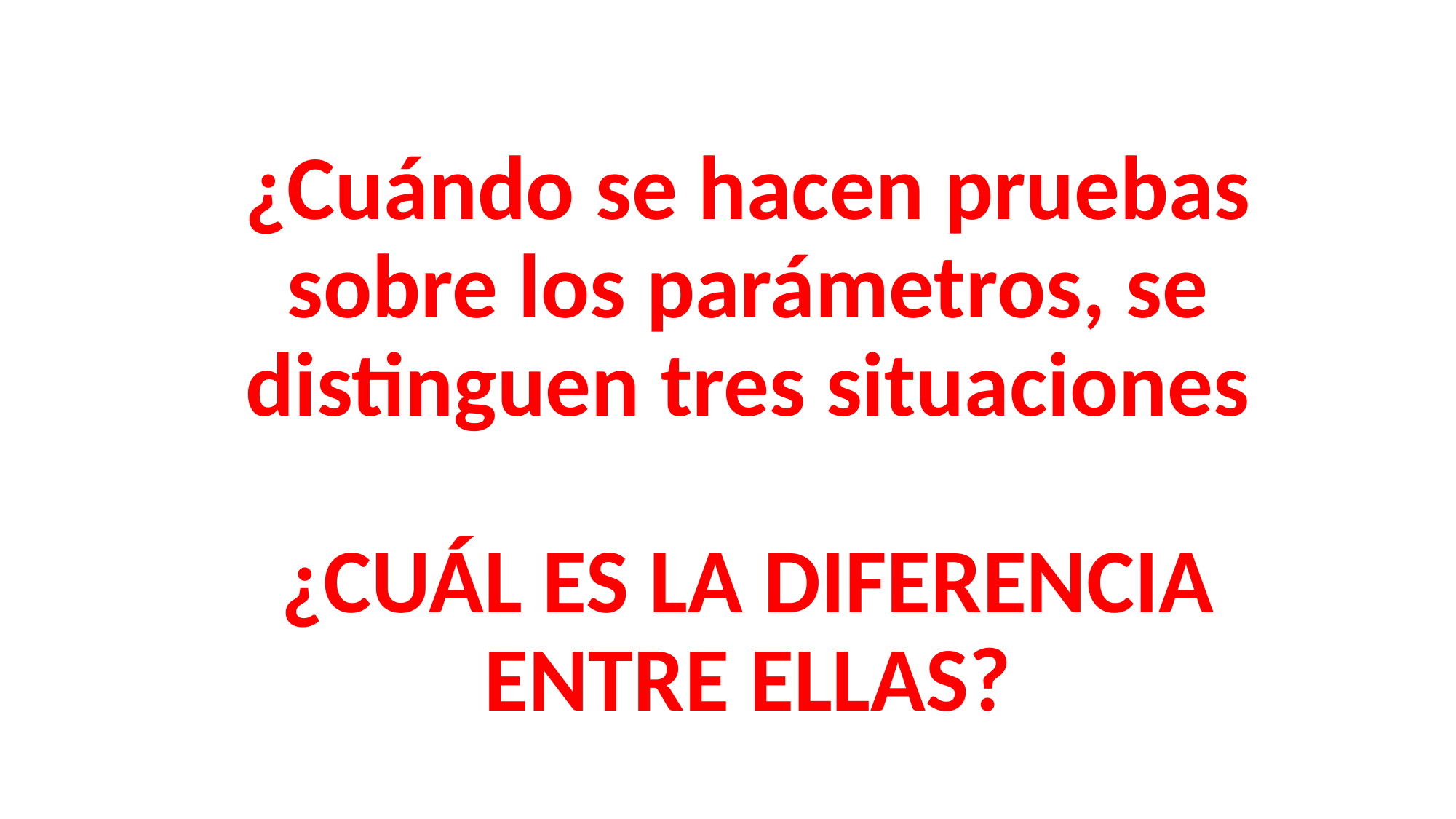

# ¿Cuándo se hacen pruebas sobre los parámetros, se distinguen tres situaciones ¿CUÁL ES LA DIFERENCIA ENTRE ELLAS?